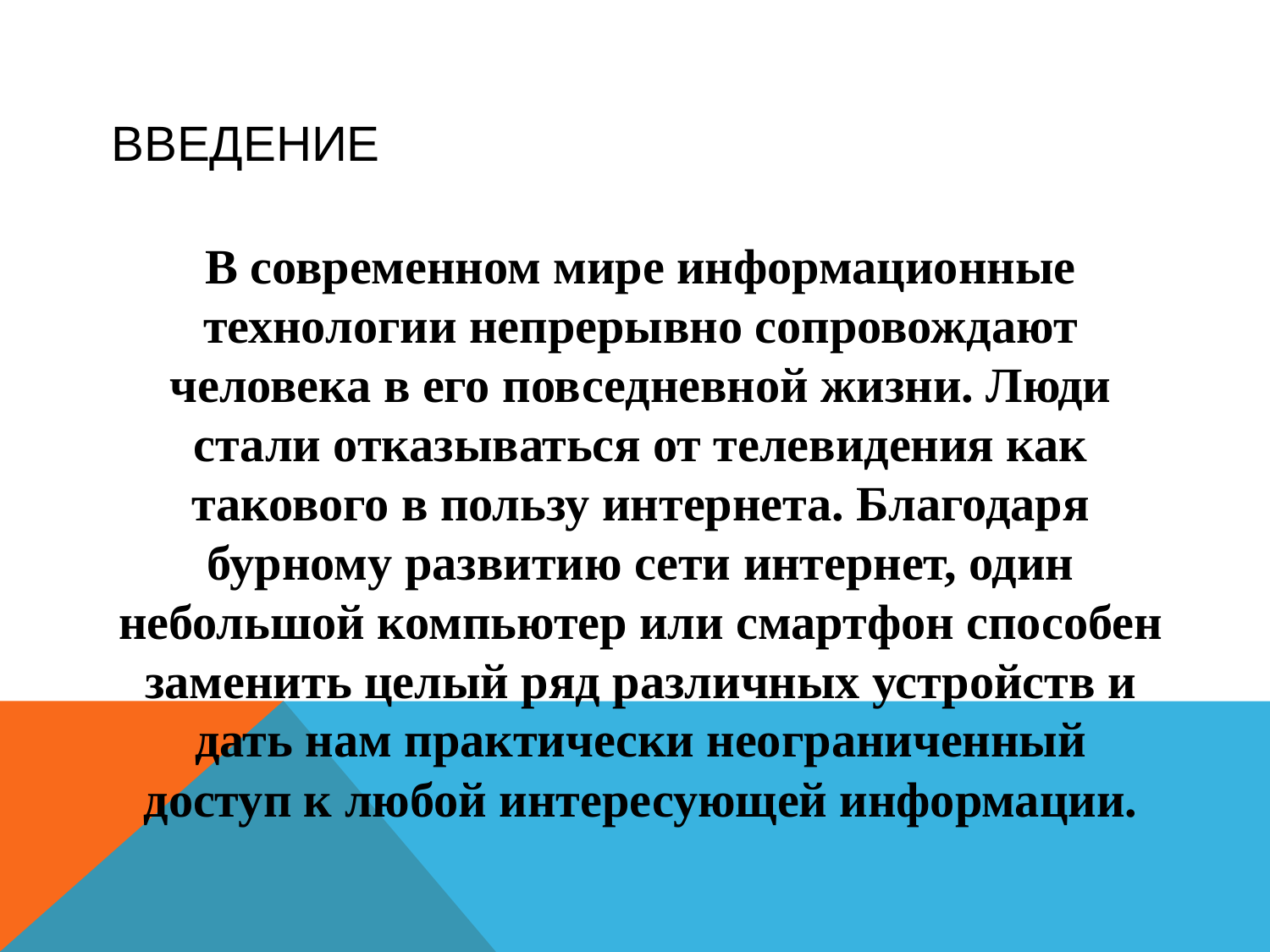

# ВВЕДЕНИЕ
В современном мире информационные технологии непрерывно сопровождают человека в его повседневной жизни. Люди стали отказываться от телевидения как такового в пользу интернета. Благодаря бурному развитию сети интернет, один небольшой компьютер или смартфон способен заменить целый ряд различных устройств и дать нам практически неограниченный доступ к любой интересующей информации.